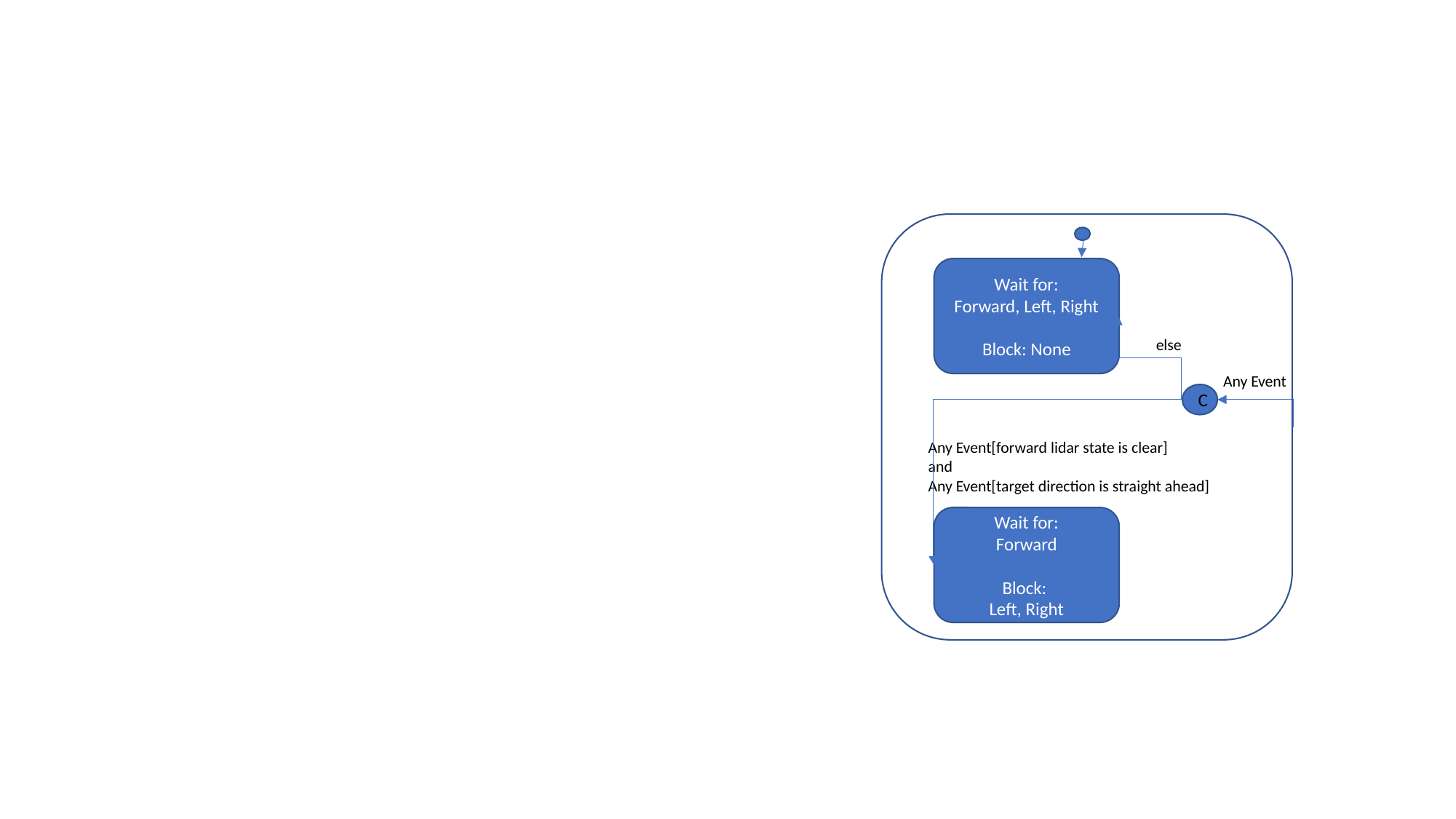

#

Wait for:
Forward, Left, Right

Block: None
else
Any Event

C
Any Event[forward lidar state is clear]
and
Any Event[target direction is straight ahead]
Wait for:
Forward

Block:
Left, Right